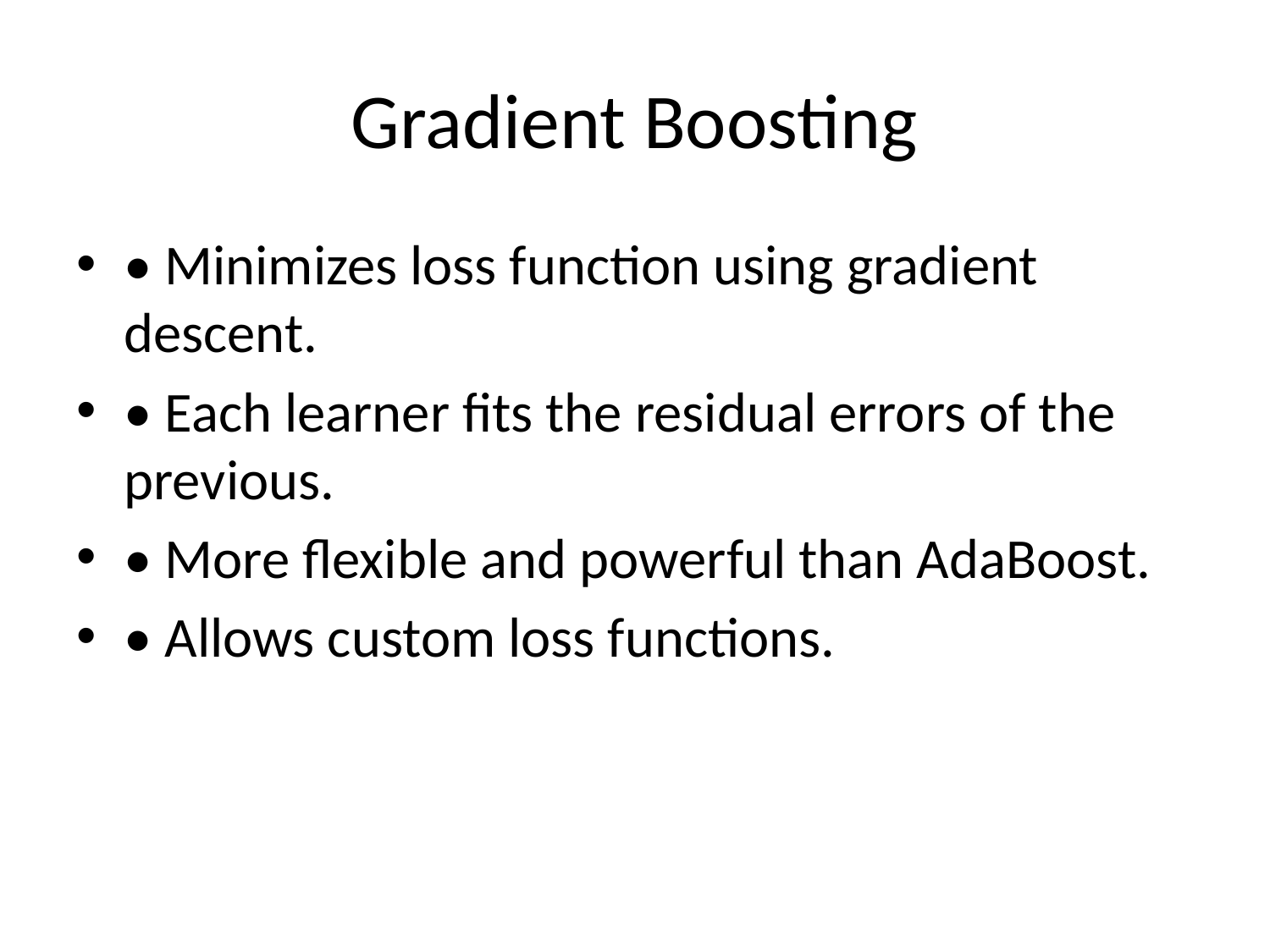

# Gradient Boosting
• Minimizes loss function using gradient descent.
• Each learner fits the residual errors of the previous.
• More flexible and powerful than AdaBoost.
• Allows custom loss functions.